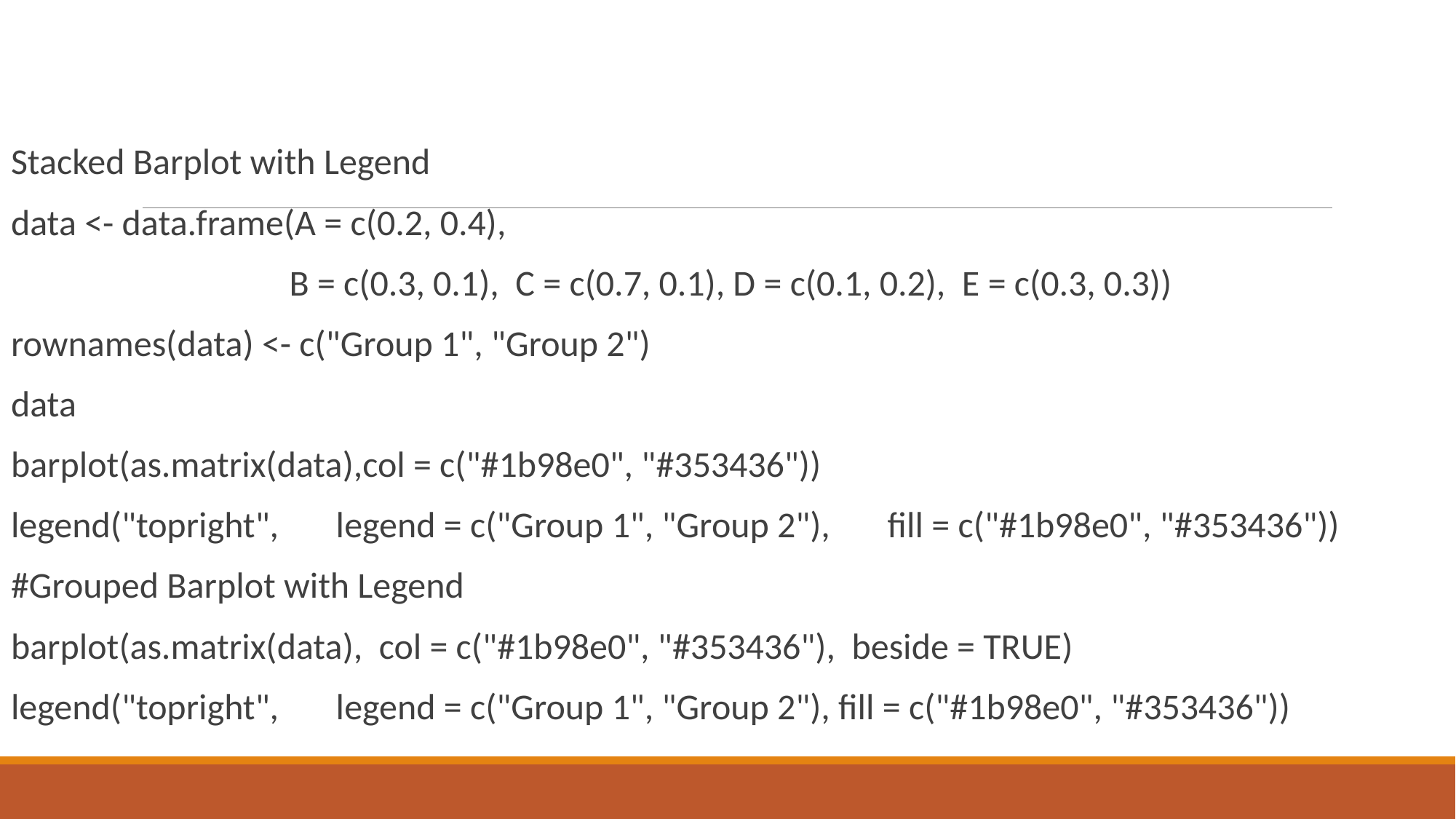

#
Stacked Barplot with Legend
data <- data.frame(A = c(0.2, 0.4),
                                  B = c(0.3, 0.1),  C = c(0.7, 0.1), D = c(0.1, 0.2),  E = c(0.3, 0.3))
rownames(data) <- c("Group 1", "Group 2")
data
barplot(as.matrix(data),col = c("#1b98e0", "#353436"))
legend("topright",       legend = c("Group 1", "Group 2"),       fill = c("#1b98e0", "#353436"))
#Grouped Barplot with Legend
barplot(as.matrix(data),  col = c("#1b98e0", "#353436"),  beside = TRUE)
legend("topright",       legend = c("Group 1", "Group 2"), fill = c("#1b98e0", "#353436"))